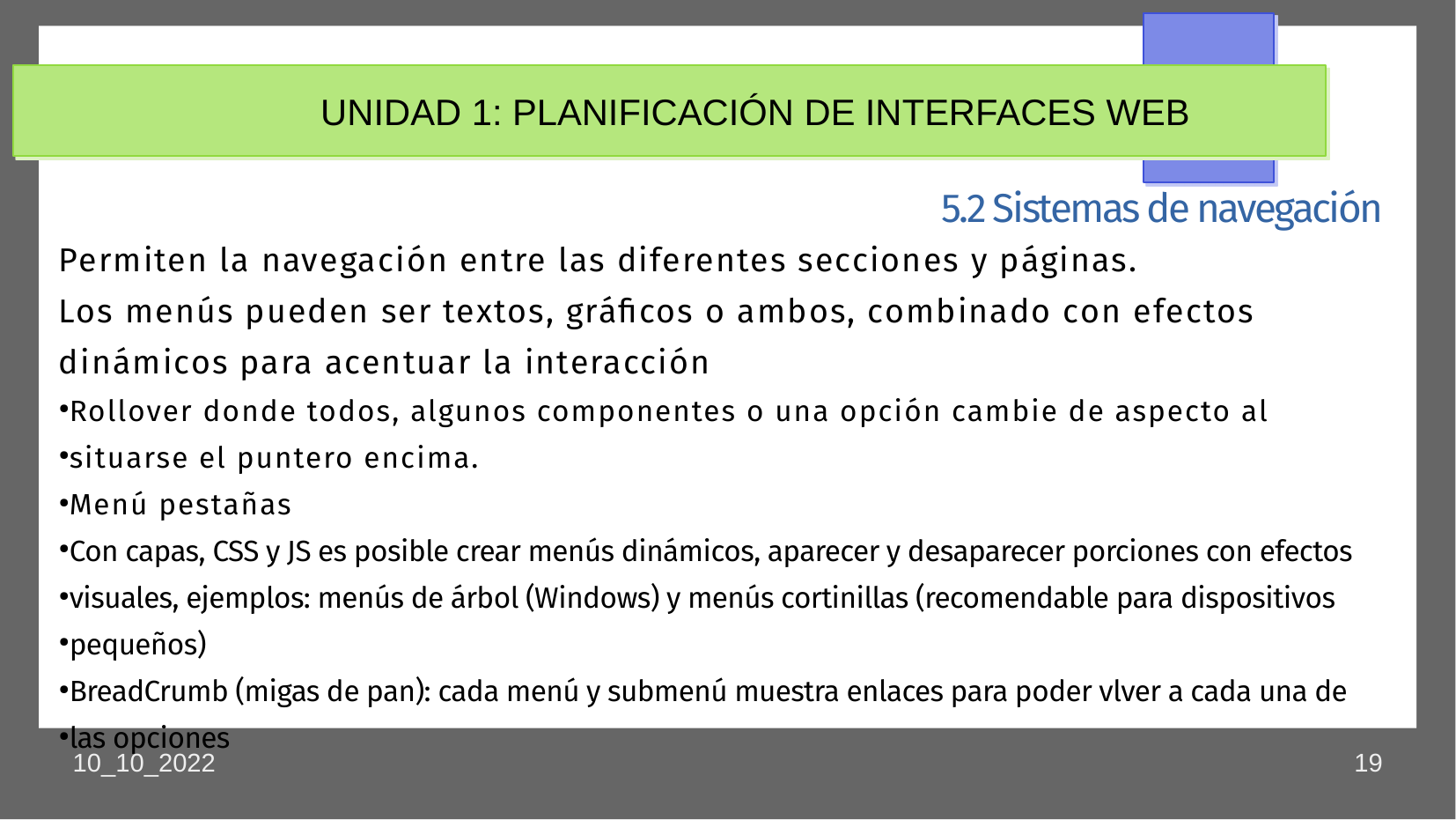

UNIDAD 1: PLANIFICACIÓN DE INTERFACES WEB

5.2 Sistemas de navegación

Permiten la navegación entre las diferentes secciones y páginas.
Los menús pueden ser textos, gráficos o ambos, combinado con efectos
dinámicos para acentuar la interacción
Rollover donde todos, algunos componentes o una opción cambie de aspecto al
situarse el puntero encima.
Menú pestañas
Con capas, CSS y JS es posible crear menús dinámicos, aparecer y desaparecer porciones con efectos
visuales, ejemplos: menús de árbol (Windows) y menús cortinillas (recomendable para dispositivos
pequeños)
BreadCrumb (migas de pan): cada menú y submenú muestra enlaces para poder vlver a cada una de
las opciones

10_10_2022
19